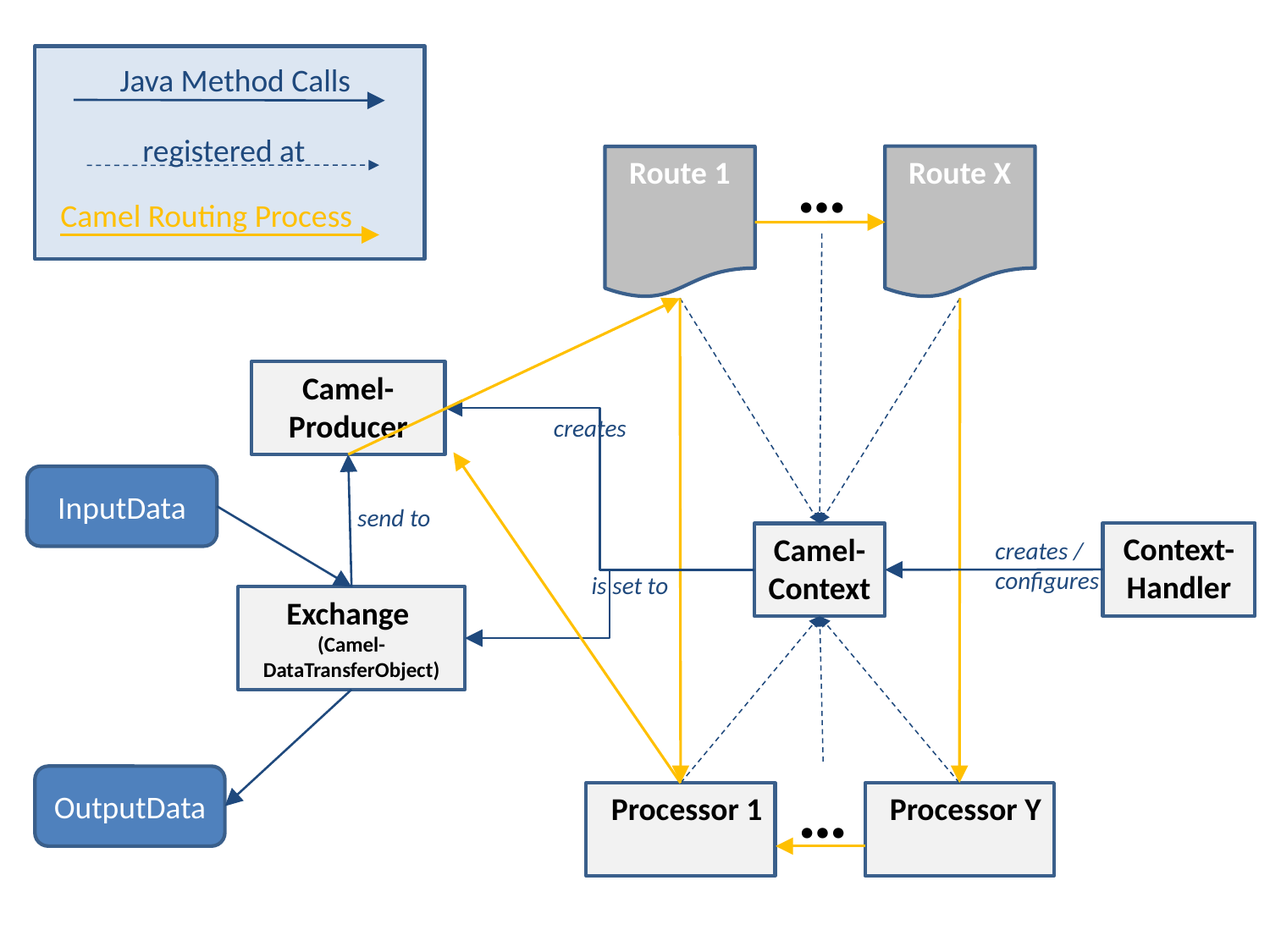

Java Method Calls
registered at
…
Route X
Route 1
Camel Routing Process
Camel-Producer
creates
InputData
send to
Context-Handler
Camel-Context
creates /
configures
is set to
Exchange
(Camel-DataTransferObject)
…
OutputData
Processor Y
Processor 1